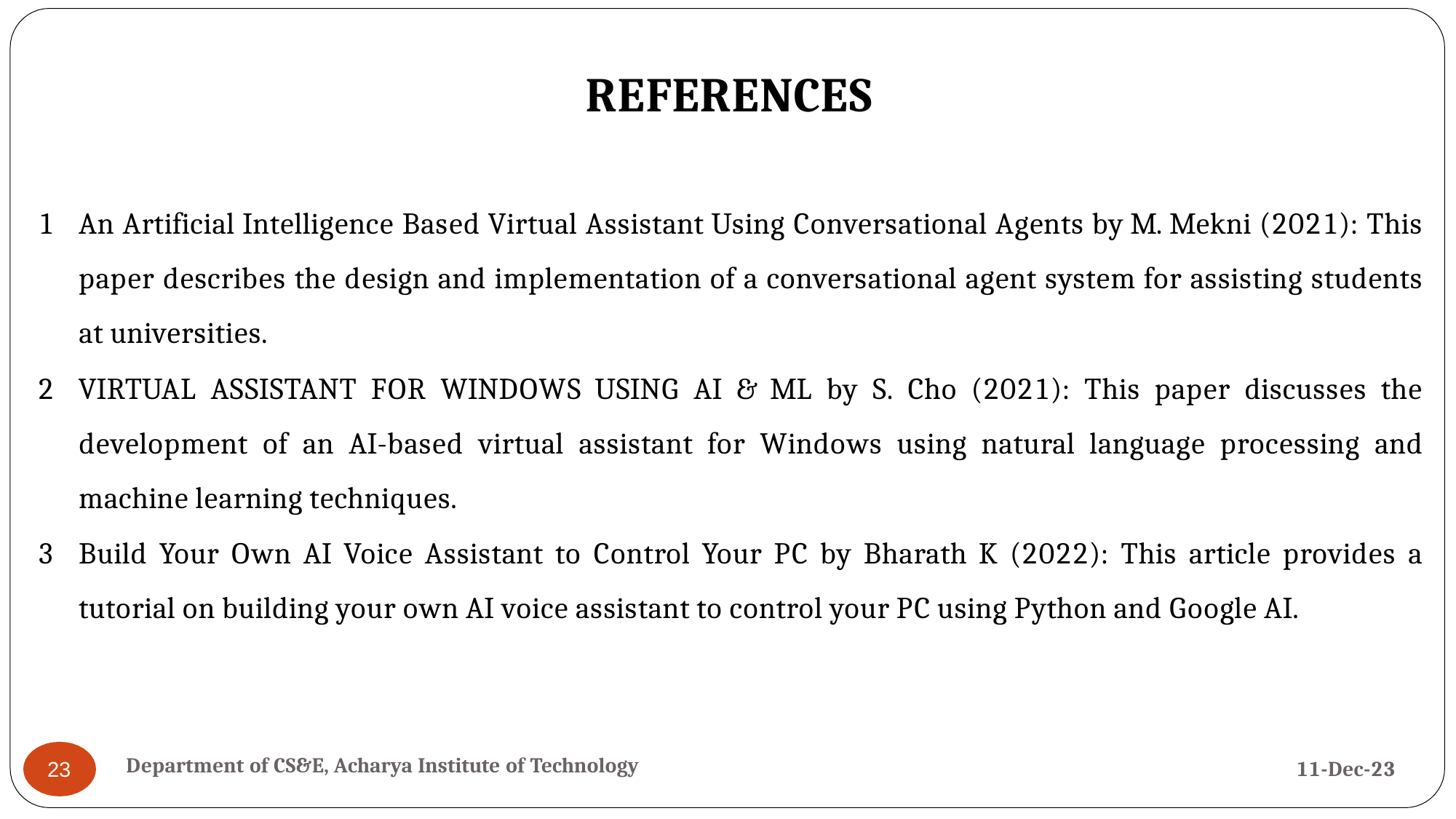

# REFERENCES
An Artificial Intelligence Based Virtual Assistant Using Conversational Agents by M. Mekni (2021): This paper describes the design and implementation of a conversational agent system for assisting students at universities.
VIRTUAL ASSISTANT FOR WINDOWS USING AI & ML by S. Cho (2021): This paper discusses the development of an AI-based virtual assistant for Windows using natural language processing and machine learning techniques.
Build Your Own AI Voice Assistant to Control Your PC by Bharath K (2022): This article provides a tutorial on building your own AI voice assistant to control your PC using Python and Google AI.

Department of CS&E, Acharya Institute of Technology
11-Dec-23
23